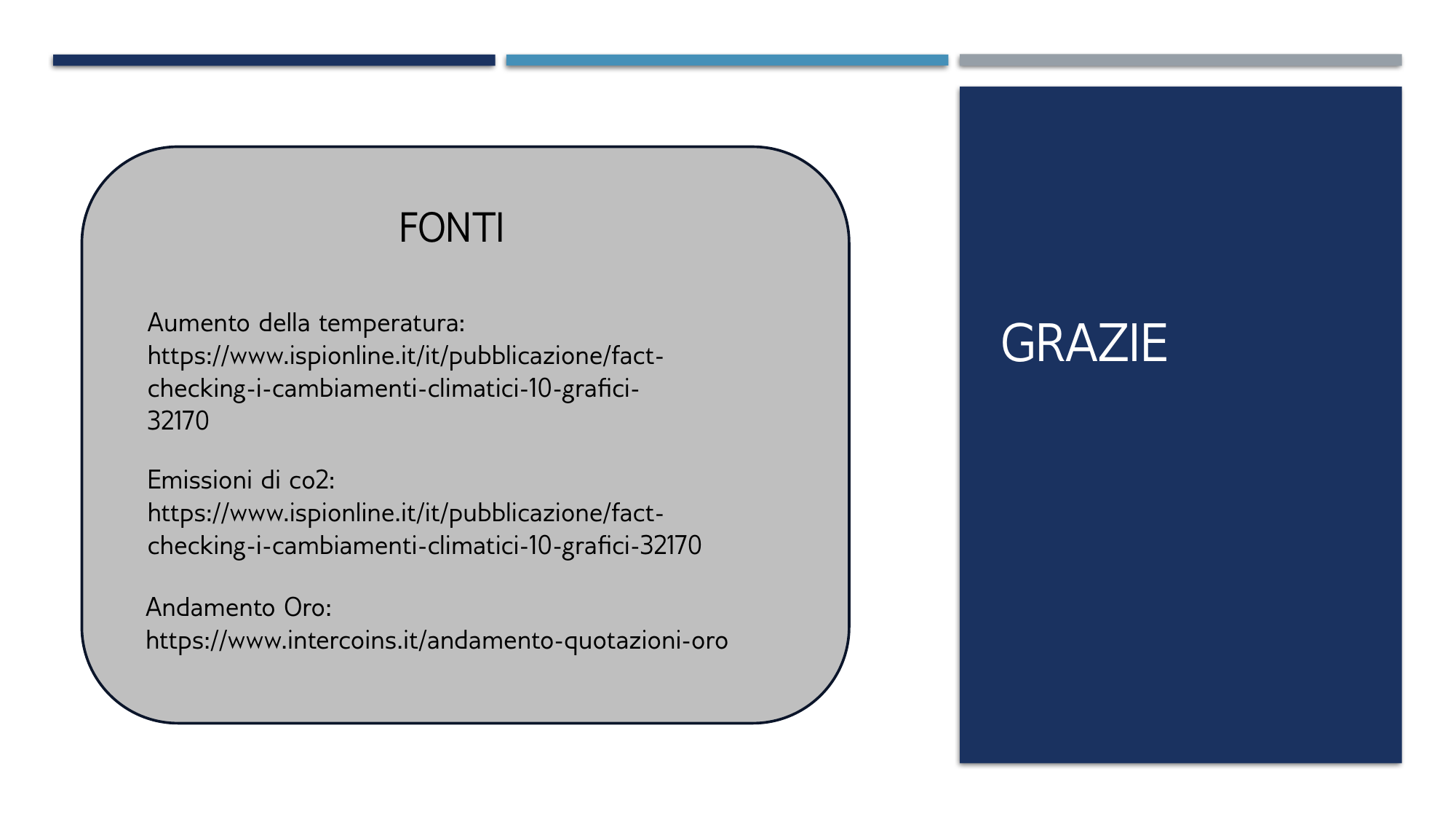

# Grazie
FONTI
Aumento della temperatura:
https://www.ispionline.it/it/pubblicazione/fact-checking-i-cambiamenti-climatici-10-grafici-32170
Emissioni di co2:
https://www.ispionline.it/it/pubblicazione/fact-checking-i-cambiamenti-climatici-10-grafici-32170
Andamento Oro:
https://www.intercoins.it/andamento-quotazioni-oro